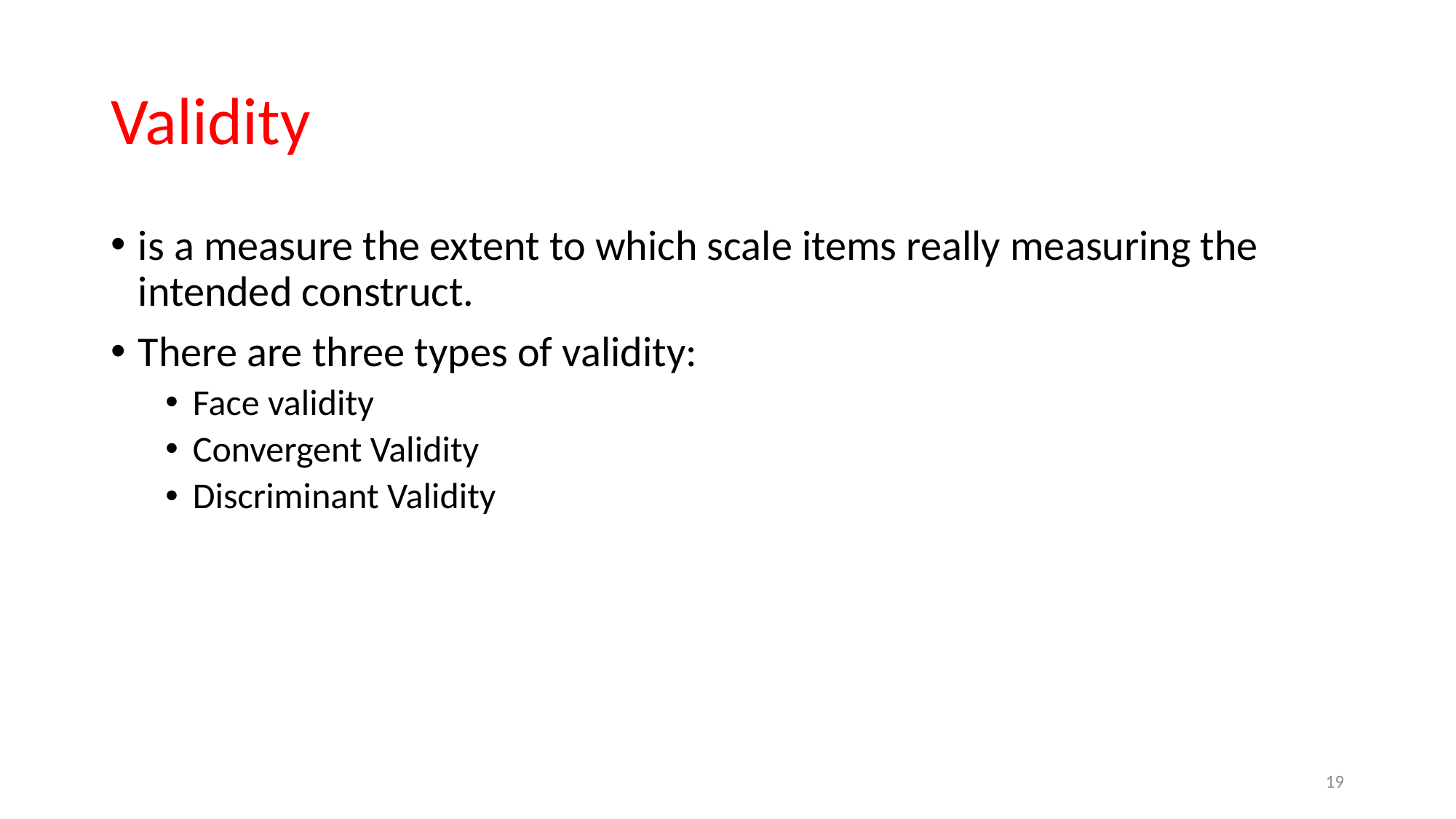

# Validity
is a measure the extent to which scale items really measuring the intended construct.
There are three types of validity:
Face validity
Convergent Validity
Discriminant Validity

19